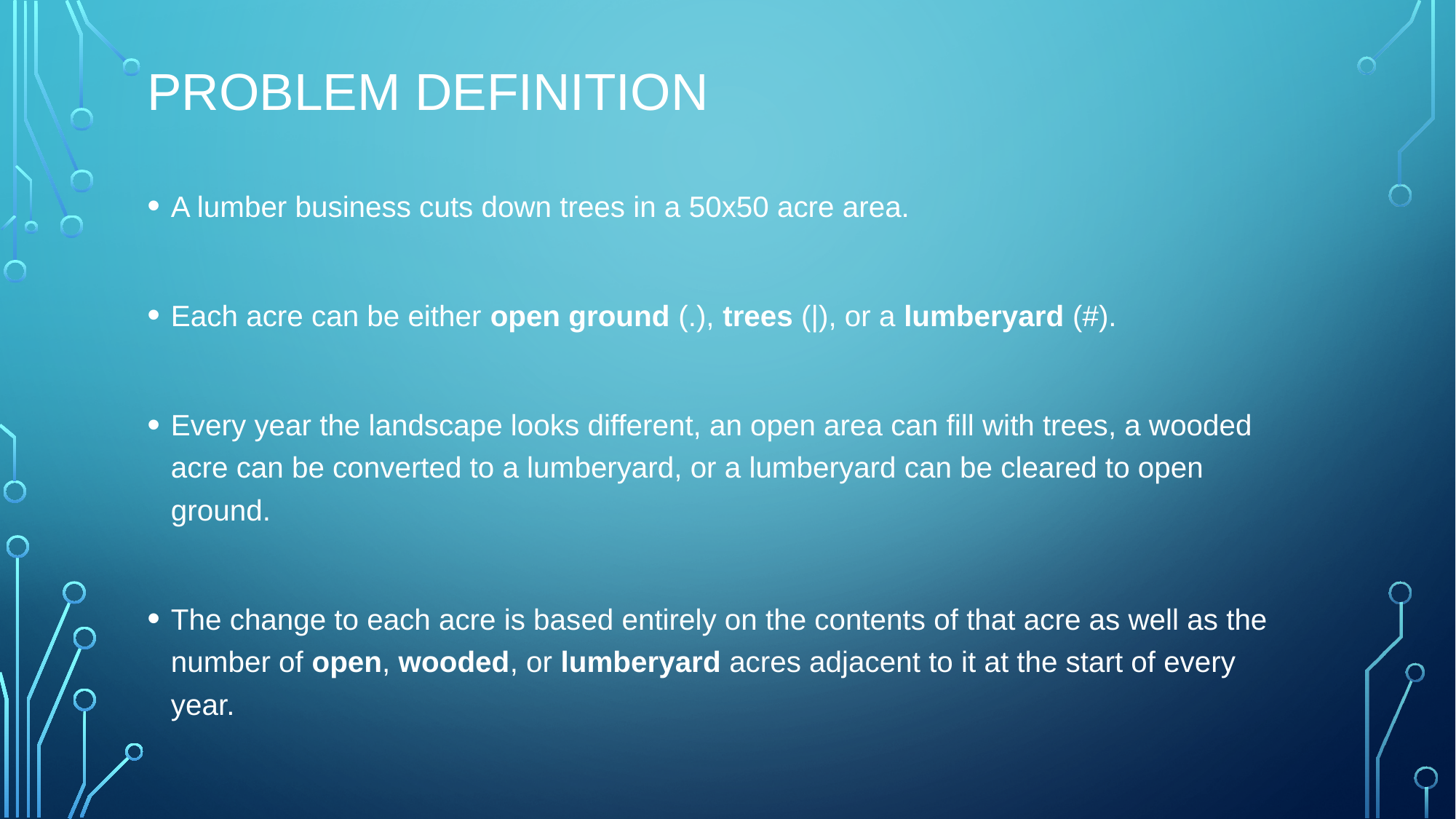

# Problem Definition
A lumber business cuts down trees in a 50x50 acre area.

Each acre can be either open ground (.), trees (|), or a lumberyard (#).

Every year the landscape looks different, an open area can fill with trees, a wooded acre can be converted to a lumberyard, or a lumberyard can be cleared to open ground.

The change to each acre is based entirely on the contents of that acre as well as the number of open, wooded, or lumberyard acres adjacent to it at the start of every year.